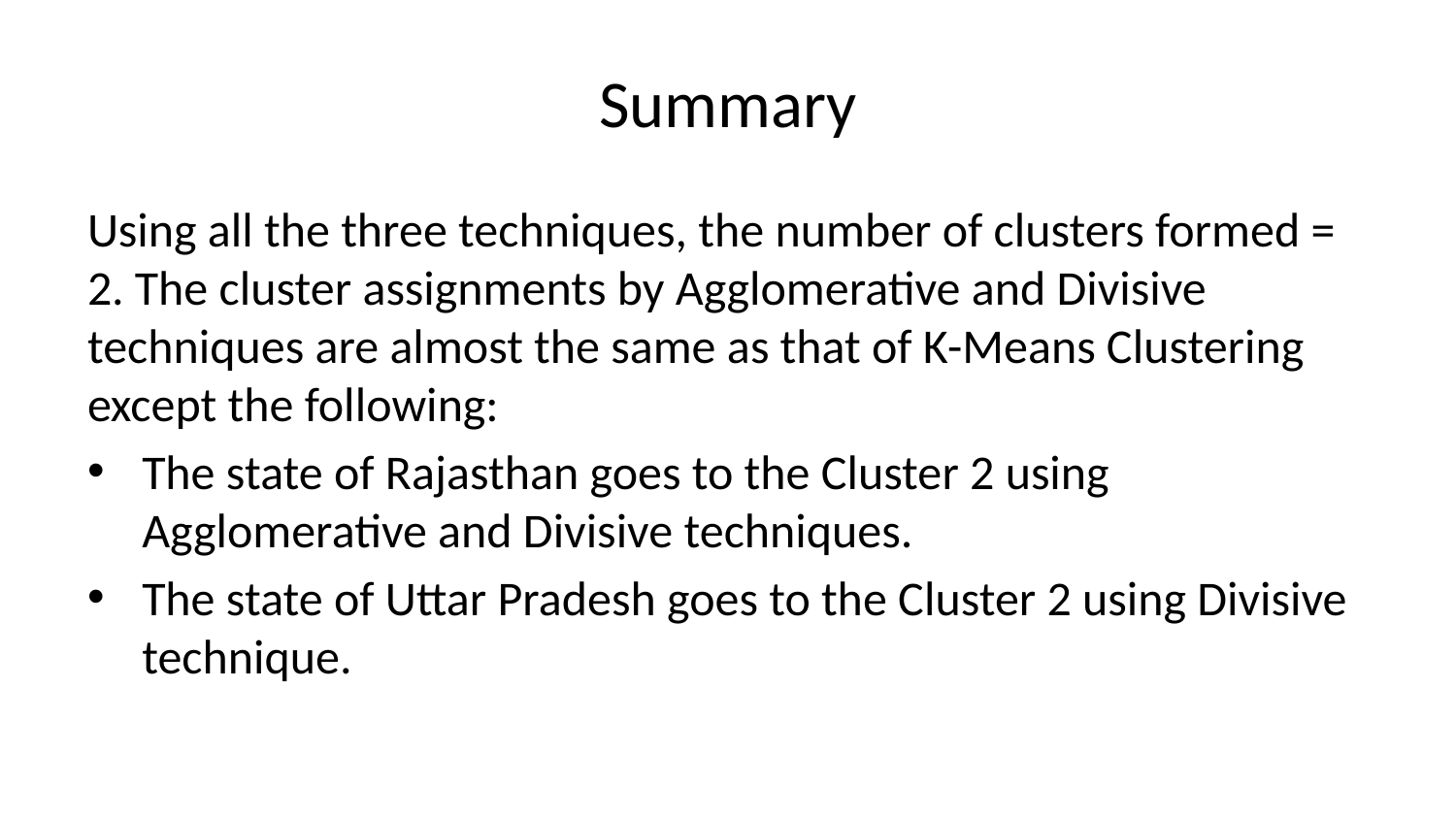

# Summary
Using all the three techniques, the number of clusters formed = 2. The cluster assignments by Agglomerative and Divisive techniques are almost the same as that of K-Means Clustering except the following:
The state of Rajasthan goes to the Cluster 2 using Agglomerative and Divisive techniques.
The state of Uttar Pradesh goes to the Cluster 2 using Divisive technique.